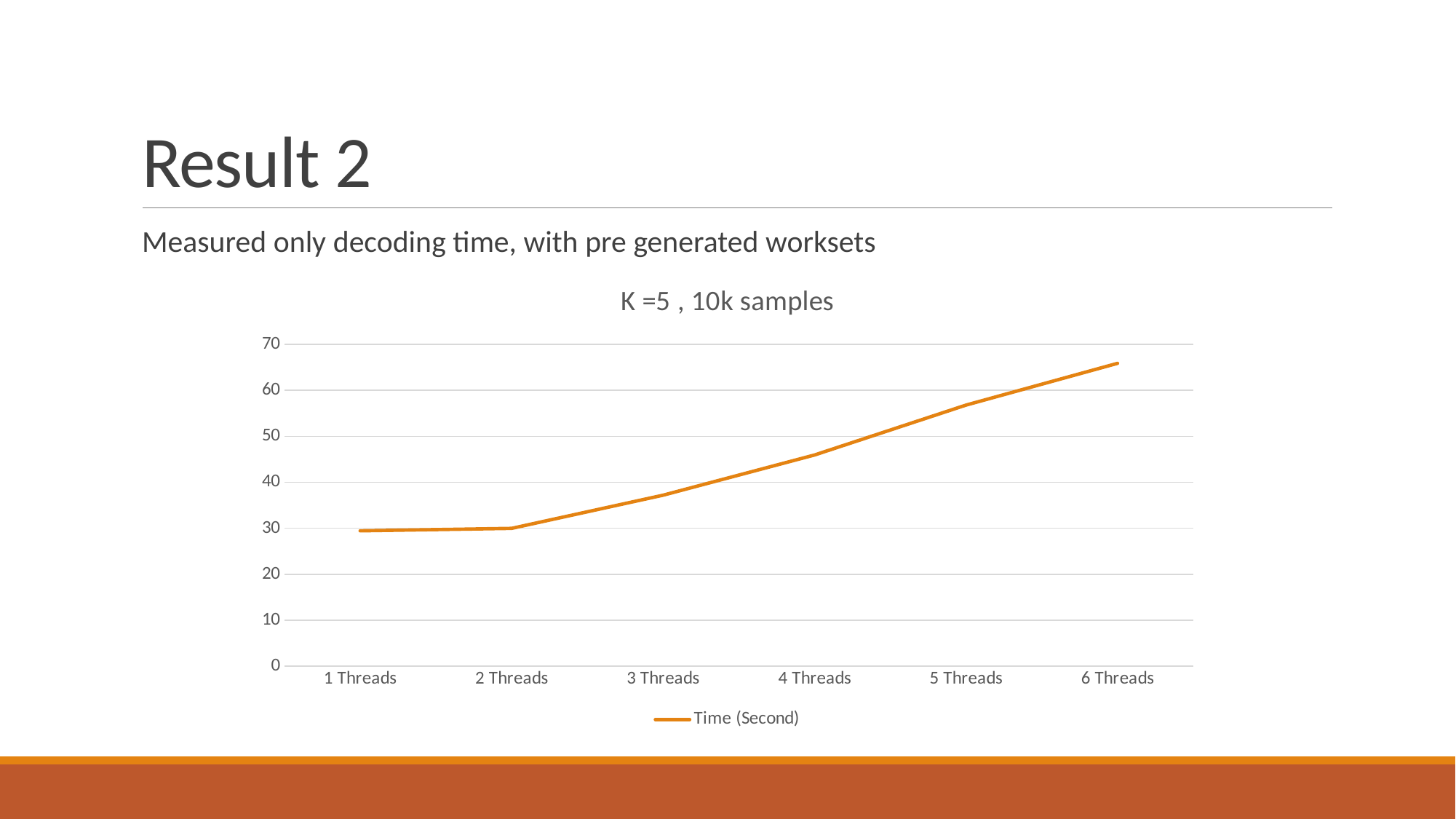

# Result 2
Measured only decoding time, with pre generated worksets

### Chart: K =5 , 10k samples

| Category | Time (Second) |
|---|---|
| 1 Threads | 29.455818 |
| 2 Threads | 29.98883 |
| 3 Threads | 37.214548 |
| 4 Threads | 45.955023 |
| 5 Threads | 56.805624 |
| 6 Threads | 65.88553 |